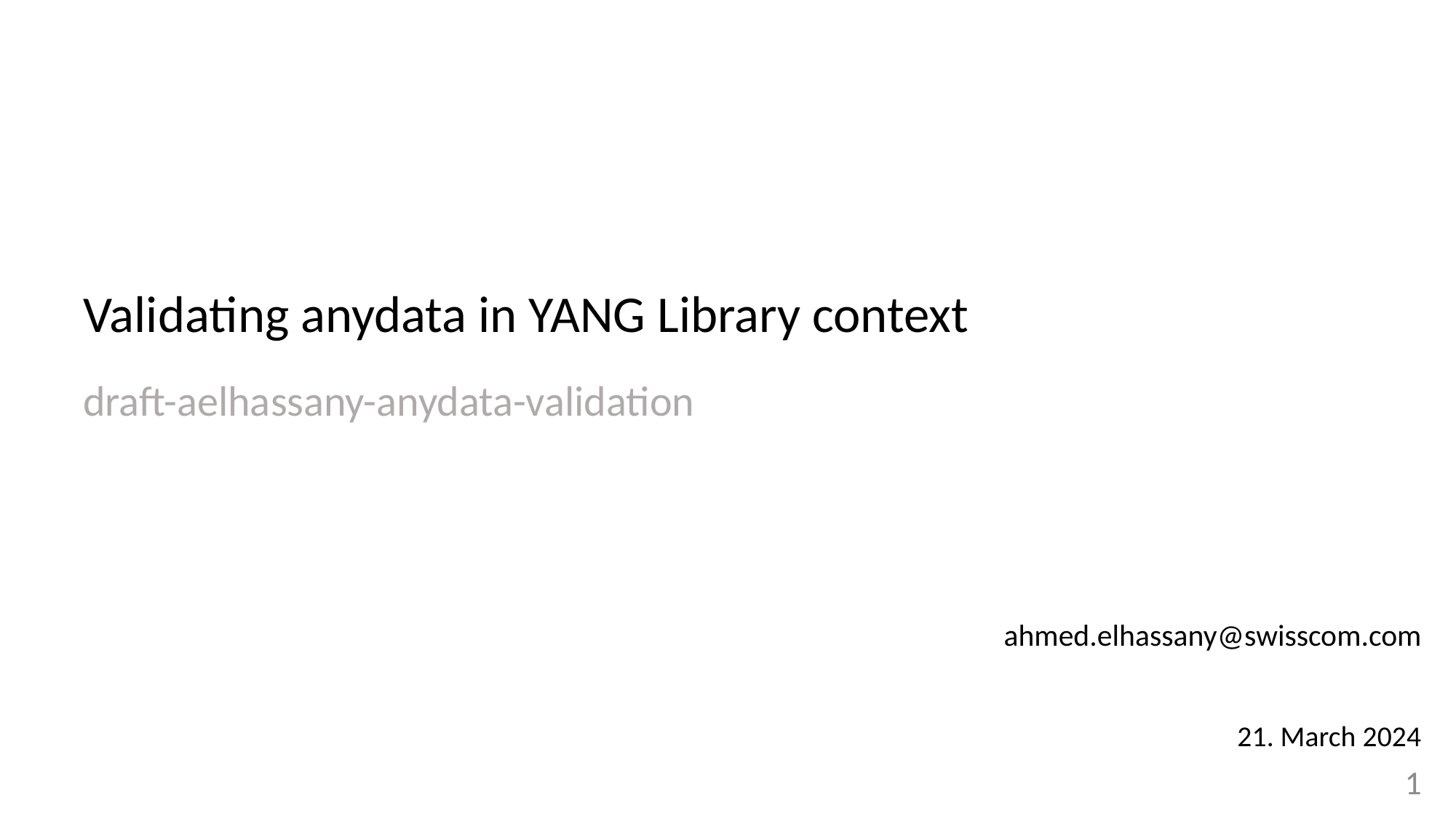

Validating anydata in YANG Library context

draft-aelhassany-anydata-validation
ahmed.elhassany@swisscom.com

21. March 2024

1